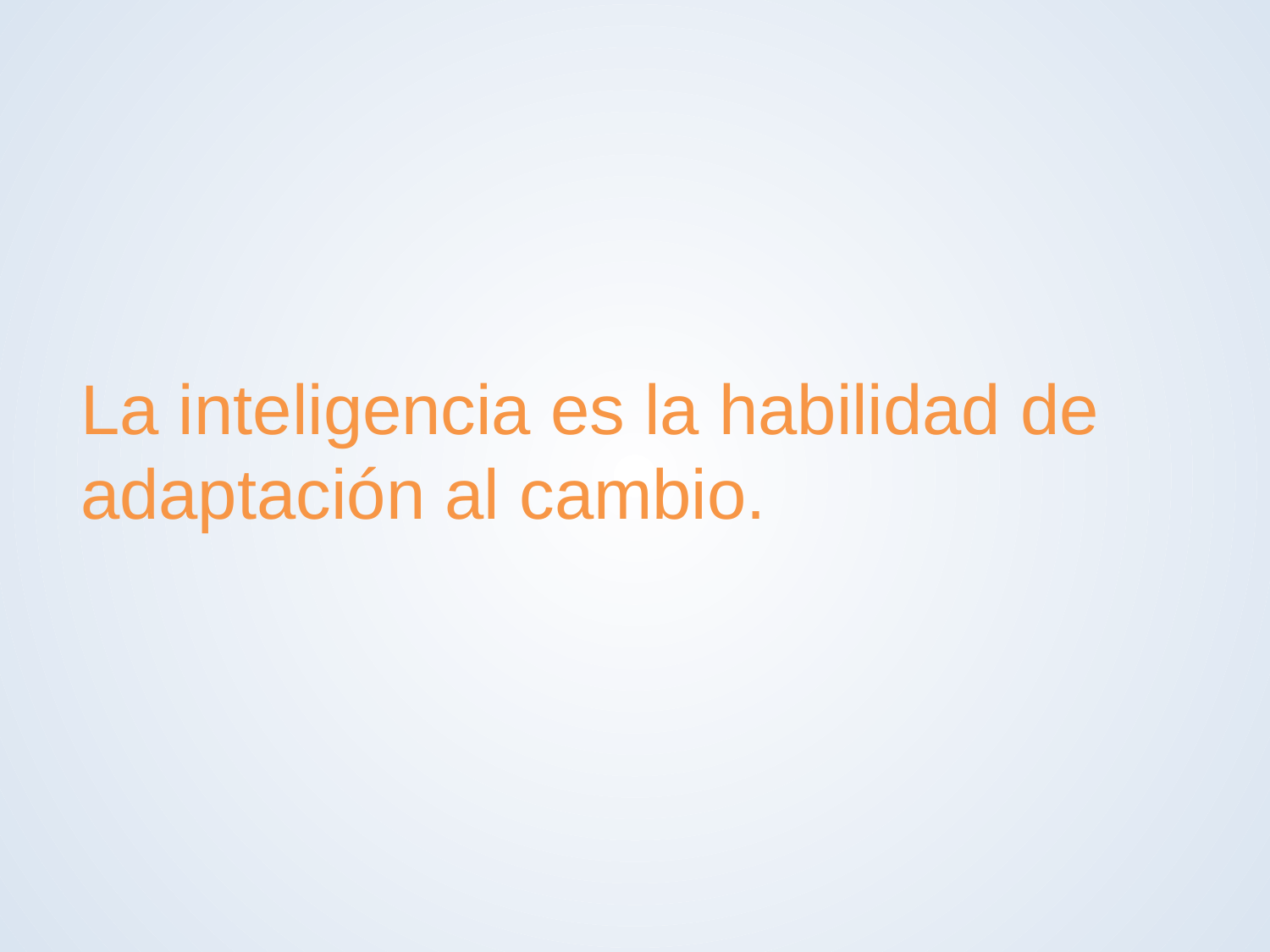

# La inteligencia es la habilidad de adaptación al cambio.